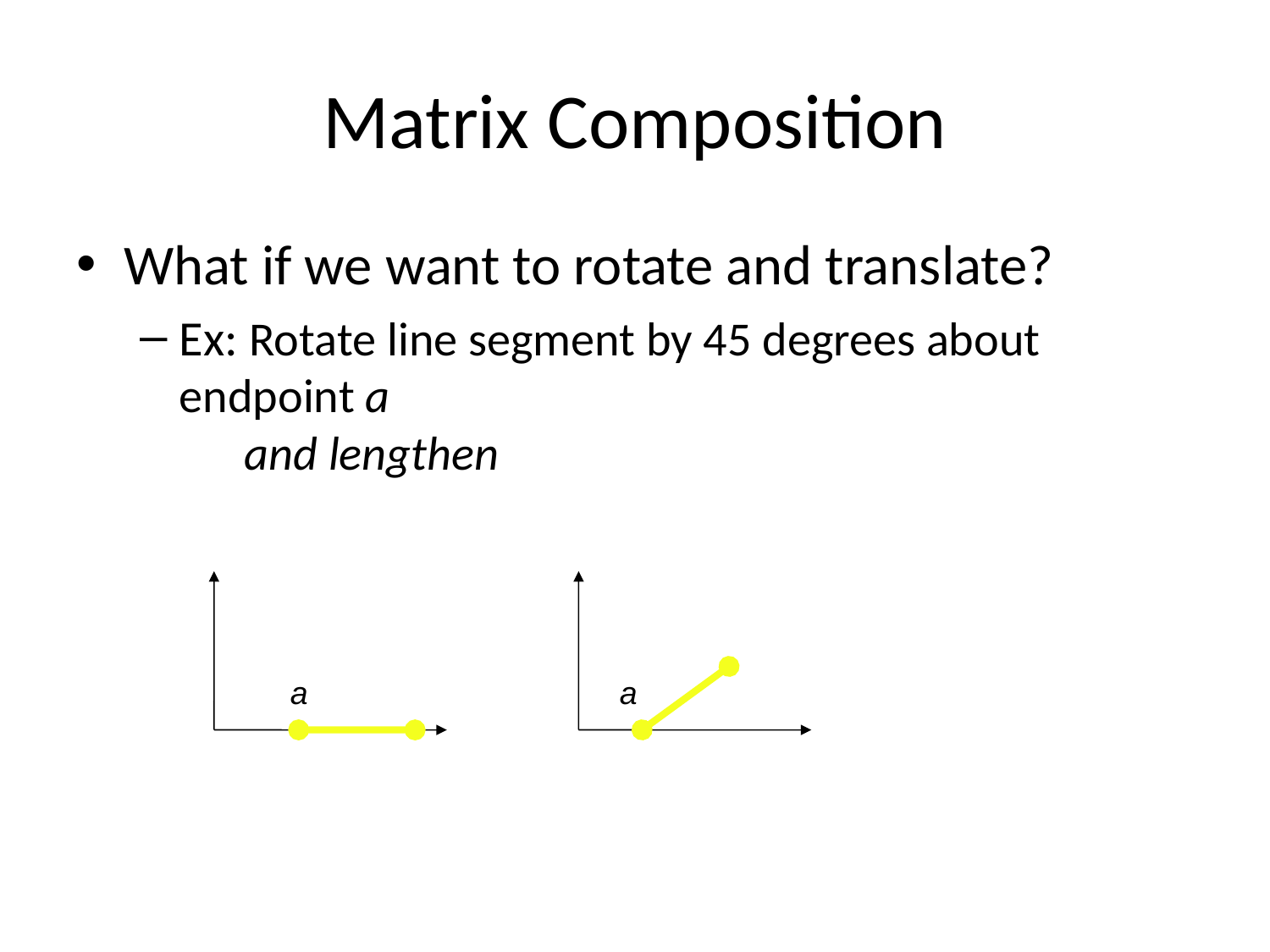

# Matrix Composition
What if we want to rotate and translate?
Ex: Rotate line segment by 45 degrees about endpoint a
      and lengthen

a
a